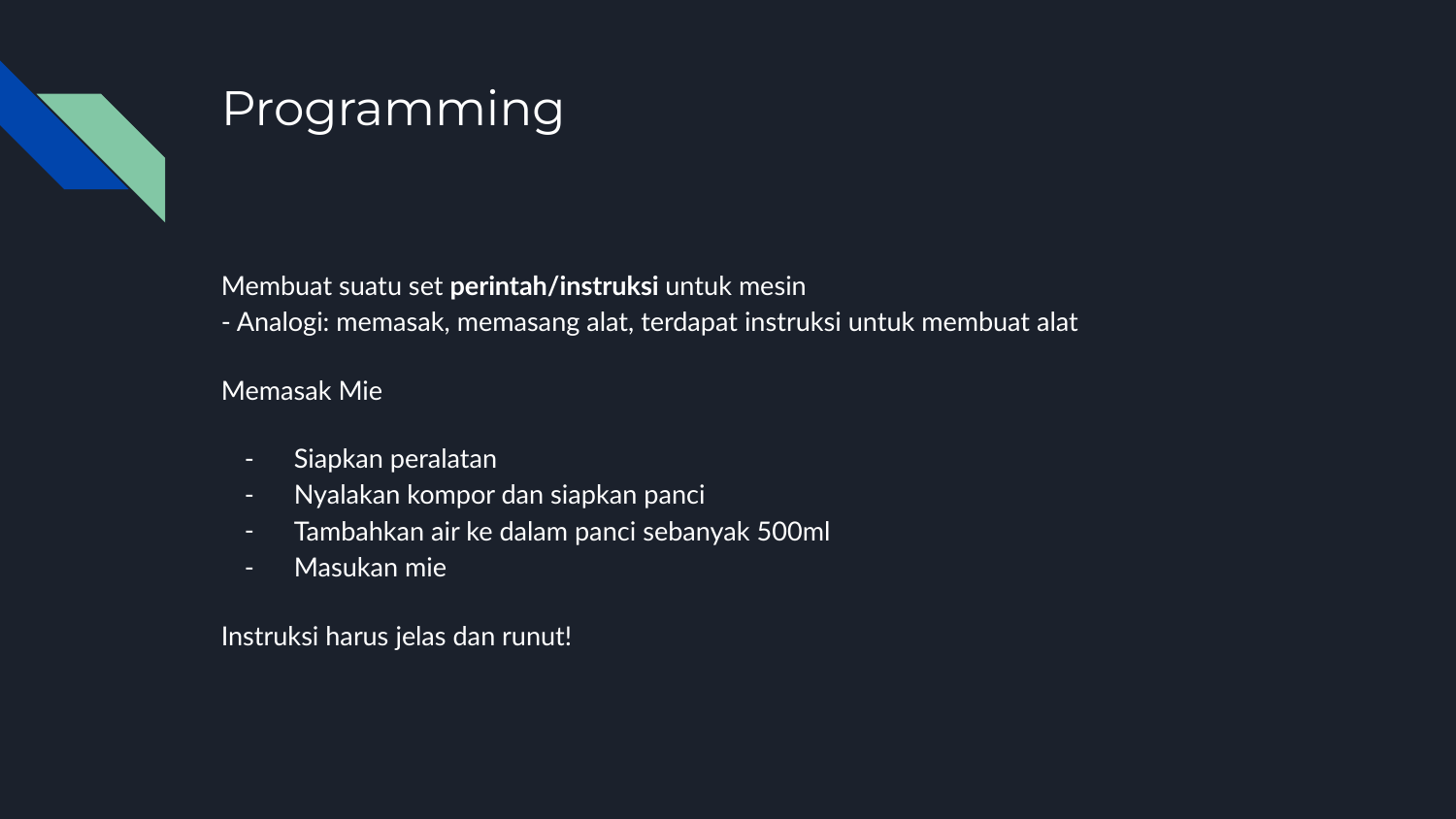

# Programming
Membuat suatu set perintah/instruksi untuk mesin
- Analogi: memasak, memasang alat, terdapat instruksi untuk membuat alat
Memasak Mie
Siapkan peralatan
Nyalakan kompor dan siapkan panci
Tambahkan air ke dalam panci sebanyak 500ml
Masukan mie
Instruksi harus jelas dan runut!